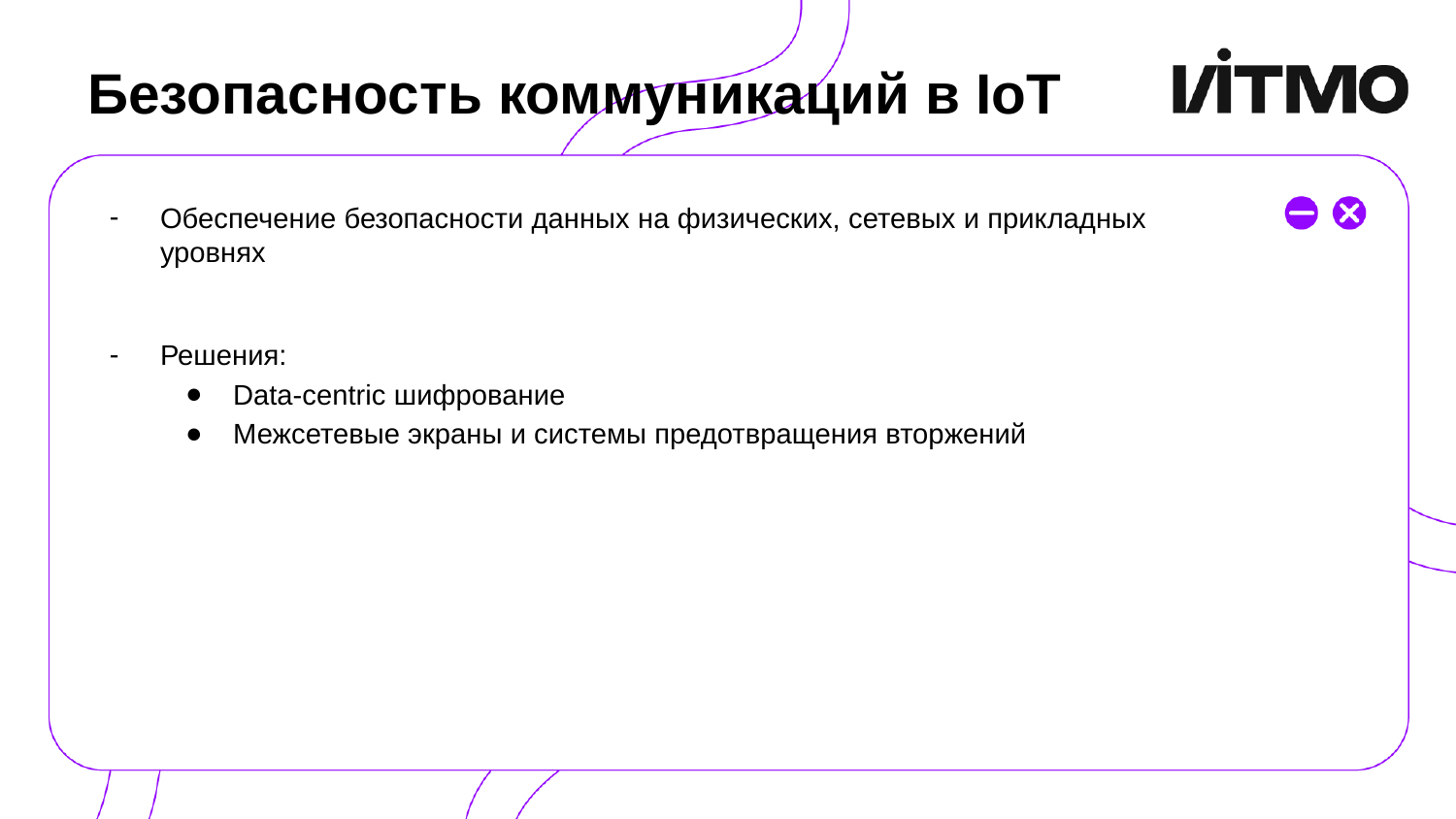

# Безопасность коммуникаций в IoT
Обеспечение безопасности данных на физических, сетевых и прикладных уровнях

Решения:
Data-centric шифрование
Межсетевые экраны и системы предотвращения вторжений